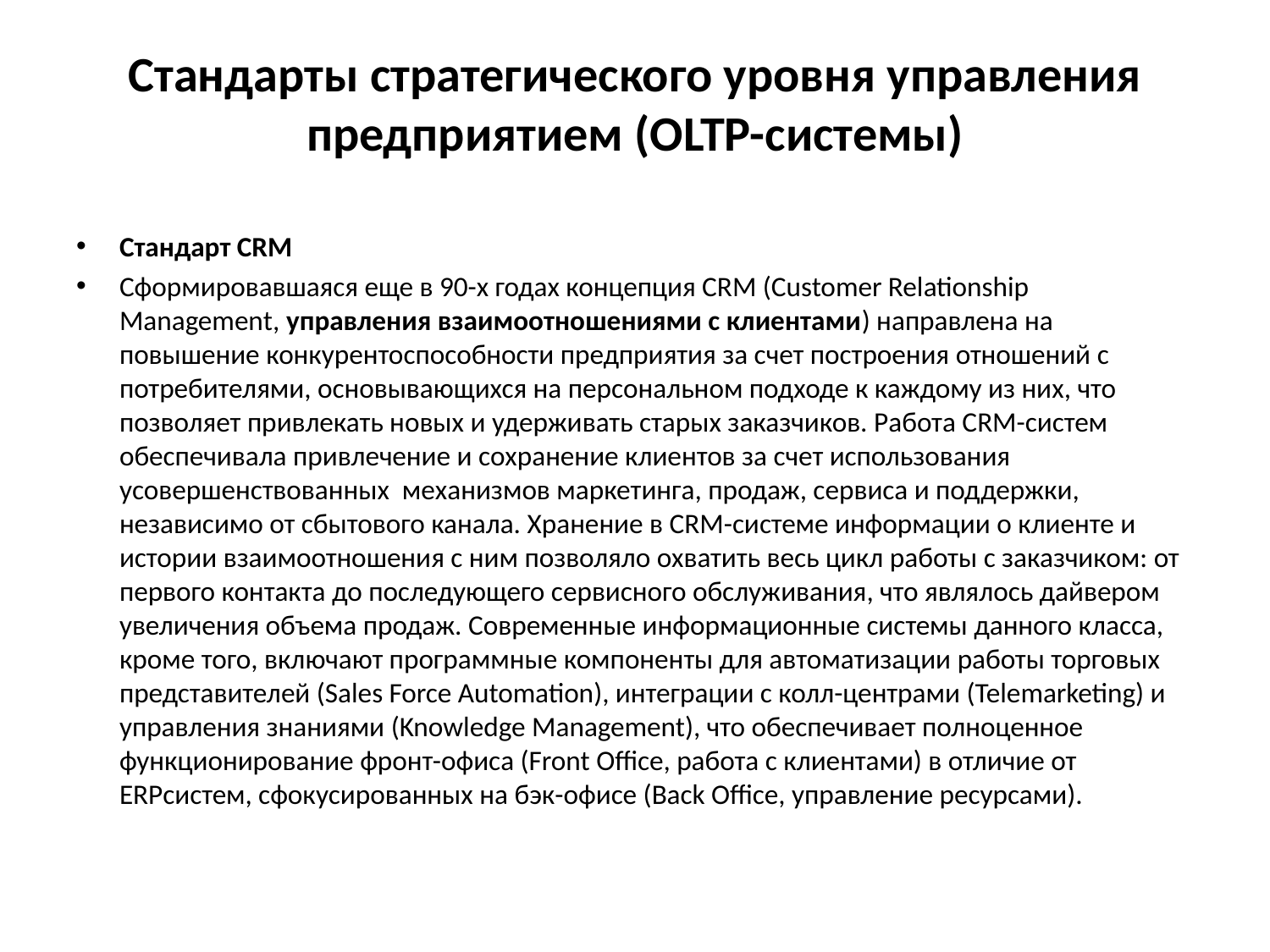

# Стандарты стратегического уровня управления предприятием (OLTP-системы)
Стандарт CRM
Сформировавшаяся еще в 90-х годах концепция CRM (Customer Relationship Management, управления взаимоотношениями с клиентами) направлена на повышение конкурентоспособности предприятия за счет построения отношений с потребителями, основывающихся на персональном подходе к каждому из них, что позволяет привлекать новых и удерживать старых заказчиков. Работа CRM-систем обеспечивала привлечение и сохранение клиентов за счет использования усовершенствованных  механизмов маркетинга, продаж, сервиса и поддержки, независимо от сбытового канала. Хранение в CRM-системе информации о клиенте и истории взаимоотношения с ним позволяло охватить весь цикл работы с заказчиком: от первого контакта до последующего сервисного обслуживания, что являлось дайвером увеличения объема продаж. Современные информационные системы данного класса, кроме того, включают программные компоненты для автоматизации работы торговых представителей (Sales Force Automation), интеграции с колл-центрами (Telemarketing) и управления знаниями (Knowledge Management), что обеспечивает полноценное функционирование фронт-офиса (Front Office, работа с клиентами) в отличие от ERPсистем, сфокусированных на бэк-офисе (Back Office, управление ресурсами).